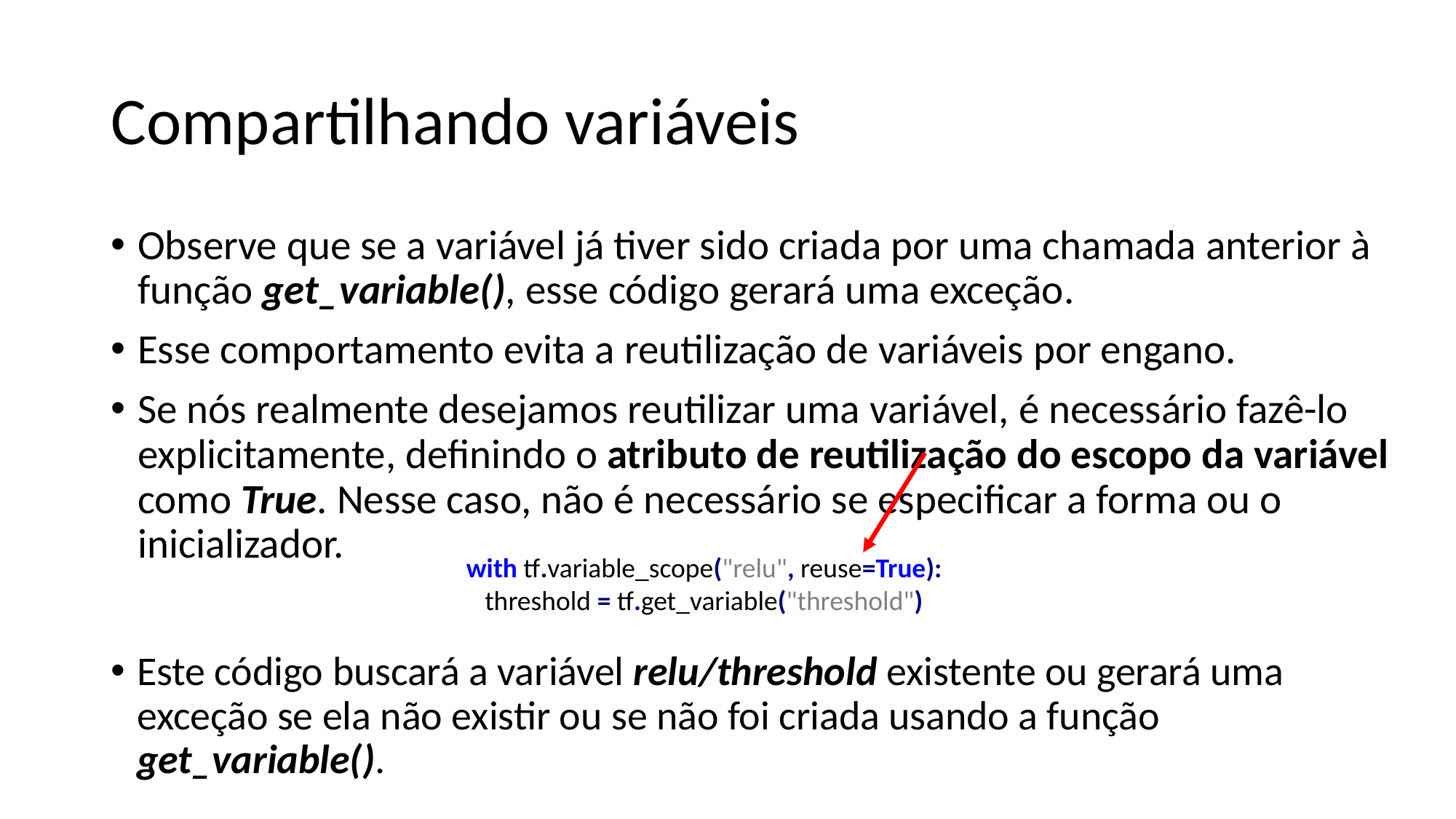

# Compartilhando variáveis
Observe que se a variável já tiver sido criada por uma chamada anterior à função get_variable(), esse código gerará uma exceção.
Esse comportamento evita a reutilização de variáveis por engano.
Se nós realmente desejamos reutilizar uma variável, é necessário fazê-lo explicitamente, definindo o atributo de reutilização do escopo da variável como True. Nesse caso, não é necessário se especificar a forma ou o inicializador.
with tf.variable_scope("relu", reuse=True):
   threshold = tf.get_variable("threshold")
Este código buscará a variável relu/threshold existente ou gerará uma exceção se ela não existir ou se não foi criada usando a função get_variable().